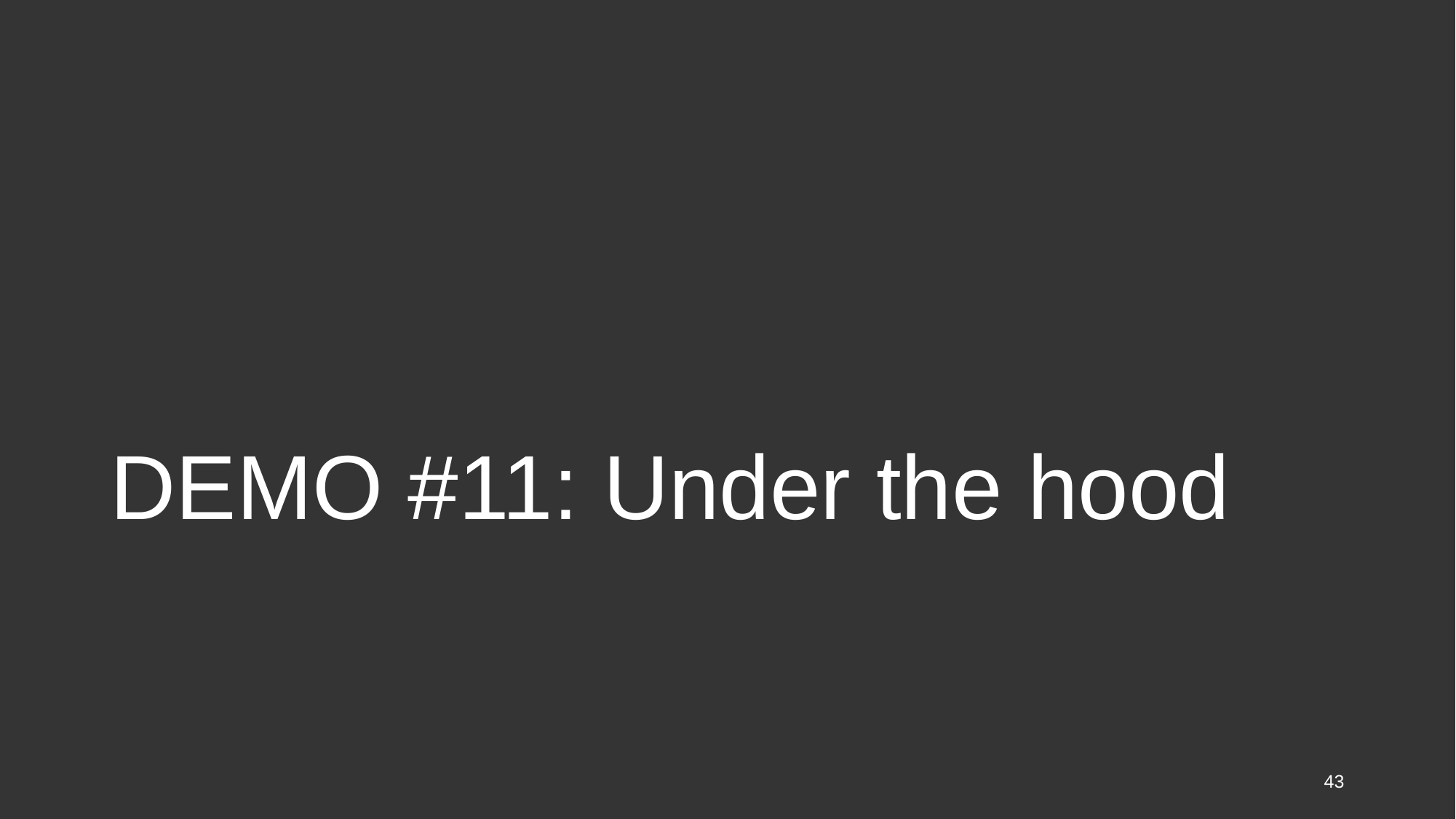

# DEMO #11: Under the hood

43